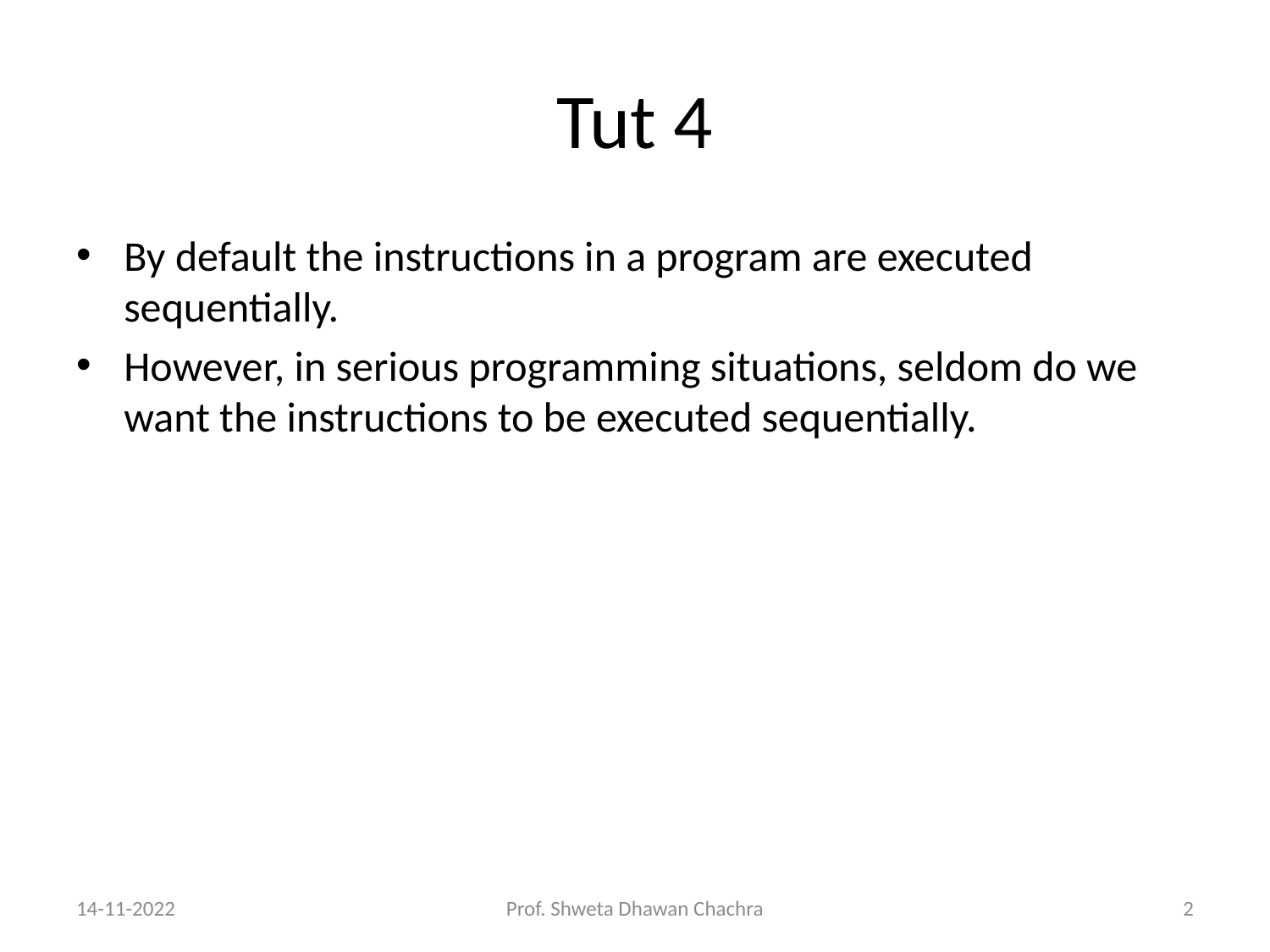

# Tut 4
By default the instructions in a program are executed sequentially.
However, in serious programming situations, seldom do we want the instructions to be executed sequentially.
14-11-2022
Prof. Shweta Dhawan Chachra
2